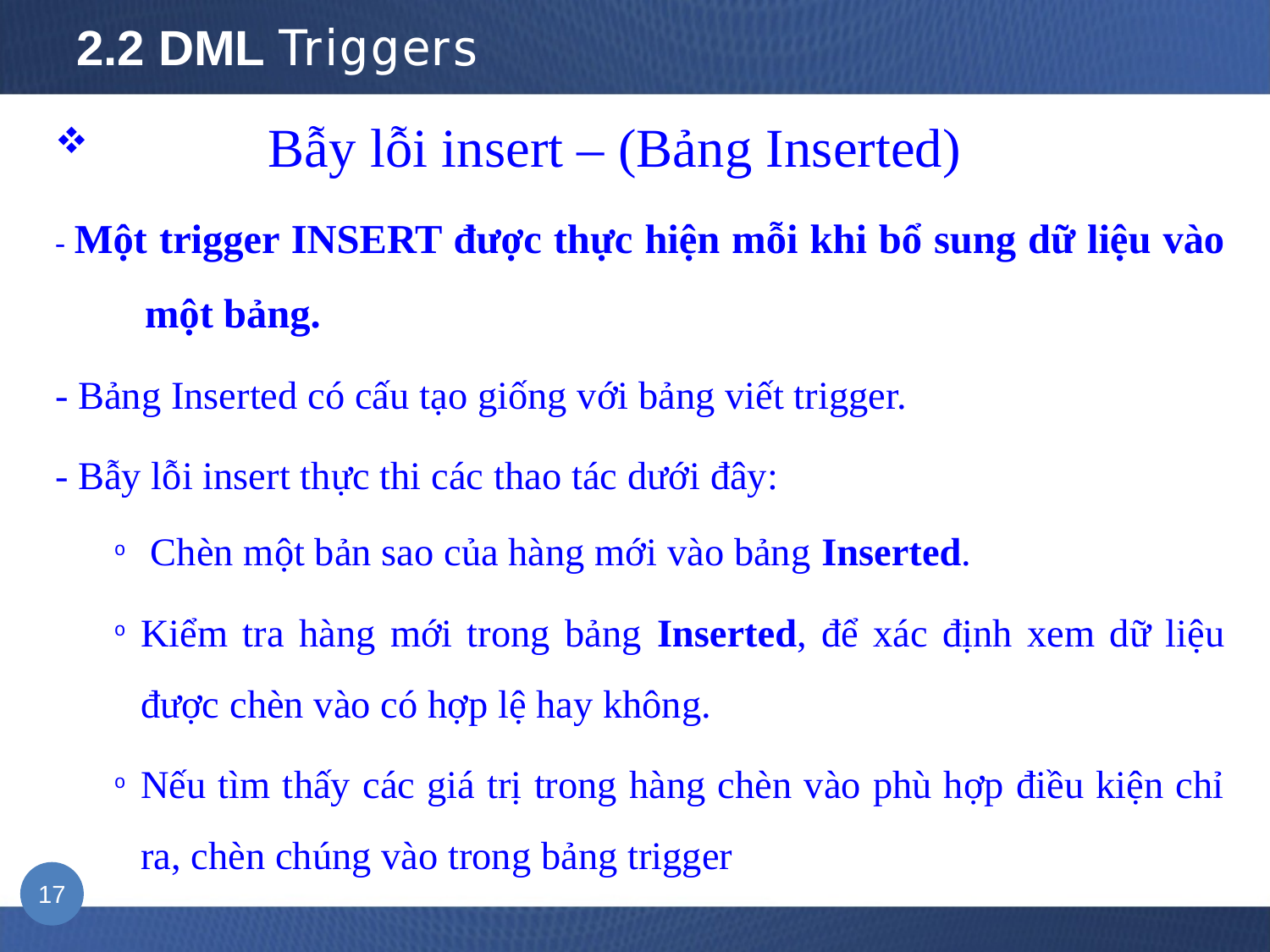

# 2.2 DML Triggers
	Bẫy lỗi insert – (Bảng Inserted)
- Một trigger INSERT được thực hiện mỗi khi bổ sung dữ liệu vào một bảng.
- Bảng Inserted có cấu tạo giống với bảng viết trigger.
- Bẫy lỗi insert thực thi các thao tác dưới đây:
 Chèn một bản sao của hàng mới vào bảng Inserted.
Kiểm tra hàng mới trong bảng Inserted, để xác định xem dữ liệu được chèn vào có hợp lệ hay không.
Nếu tìm thấy các giá trị trong hàng chèn vào phù hợp điều kiện chỉ ra, chèn chúng vào trong bảng trigger
17